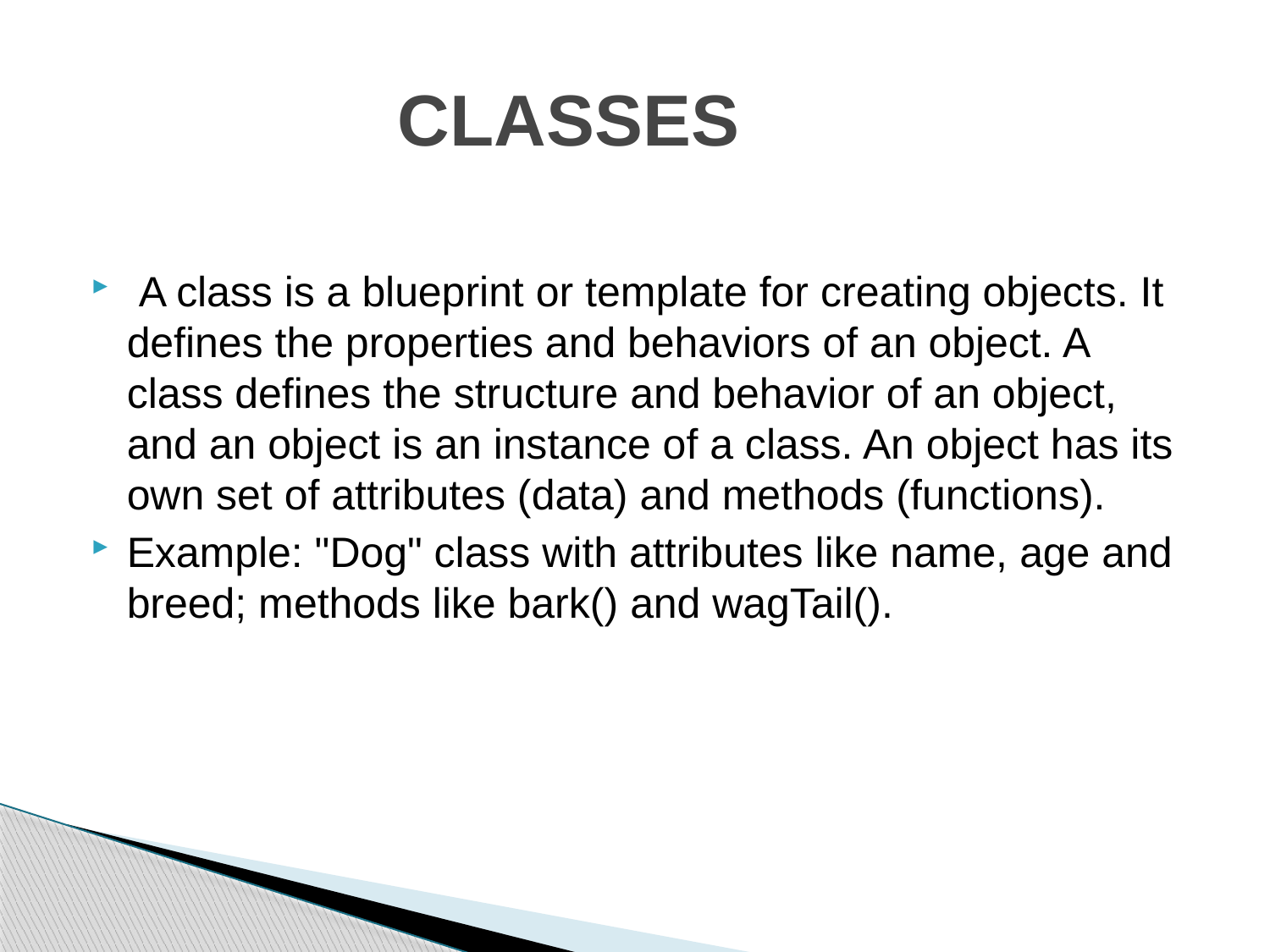

# CLASSES
 A class is a blueprint or template for creating objects. It defines the properties and behaviors of an object. A class defines the structure and behavior of an object, and an object is an instance of a class. An object has its own set of attributes (data) and methods (functions).
Example: "Dog" class with attributes like name, age and breed; methods like bark() and wagTail().